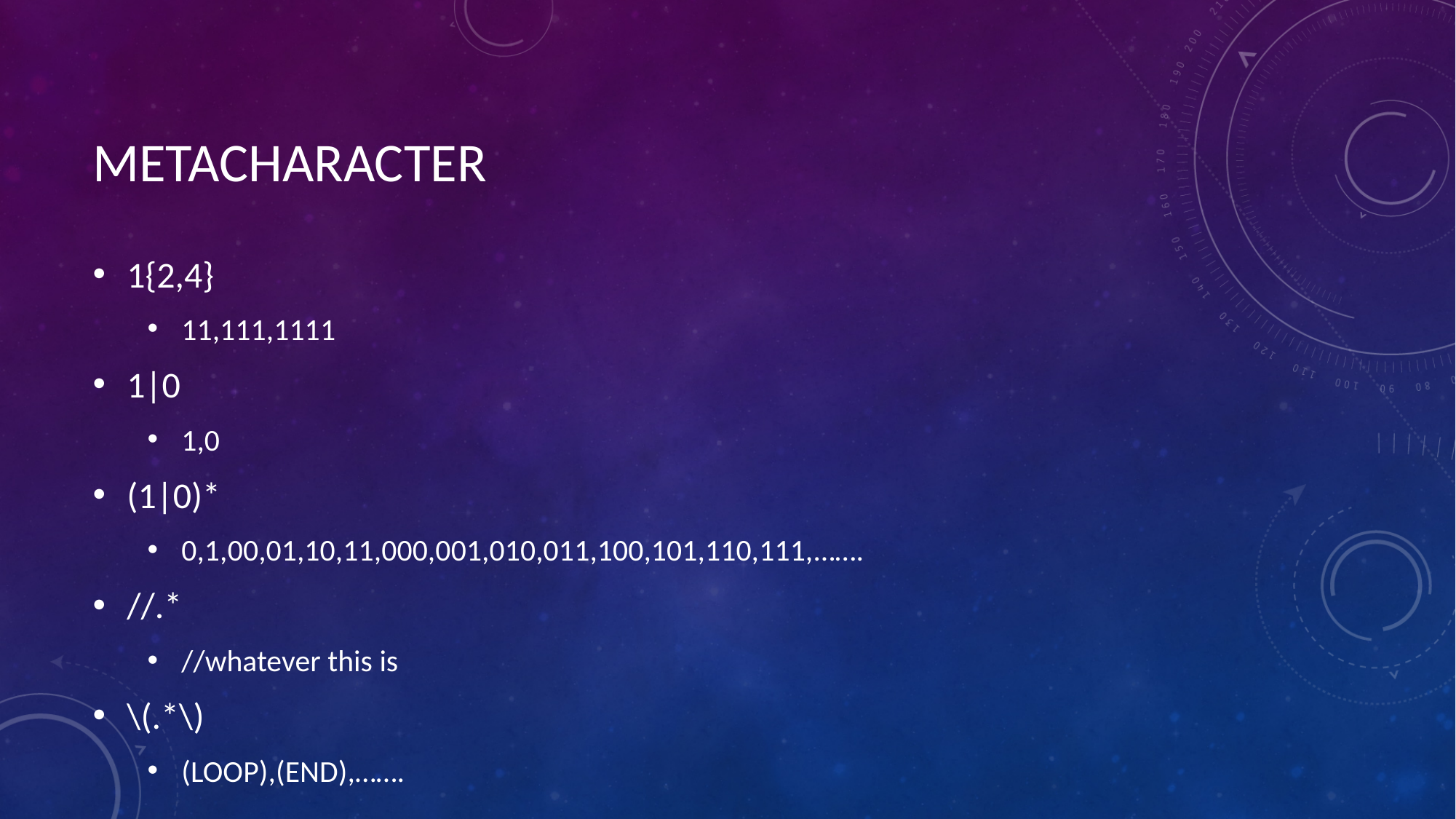

# Metacharacter
1{2,4}
11,111,1111
1|0
1,0
(1|0)*
0,1,00,01,10,11,000,001,010,011,100,101,110,111,…….
//.*
//whatever this is
\(.*\)
(LOOP),(END),…….